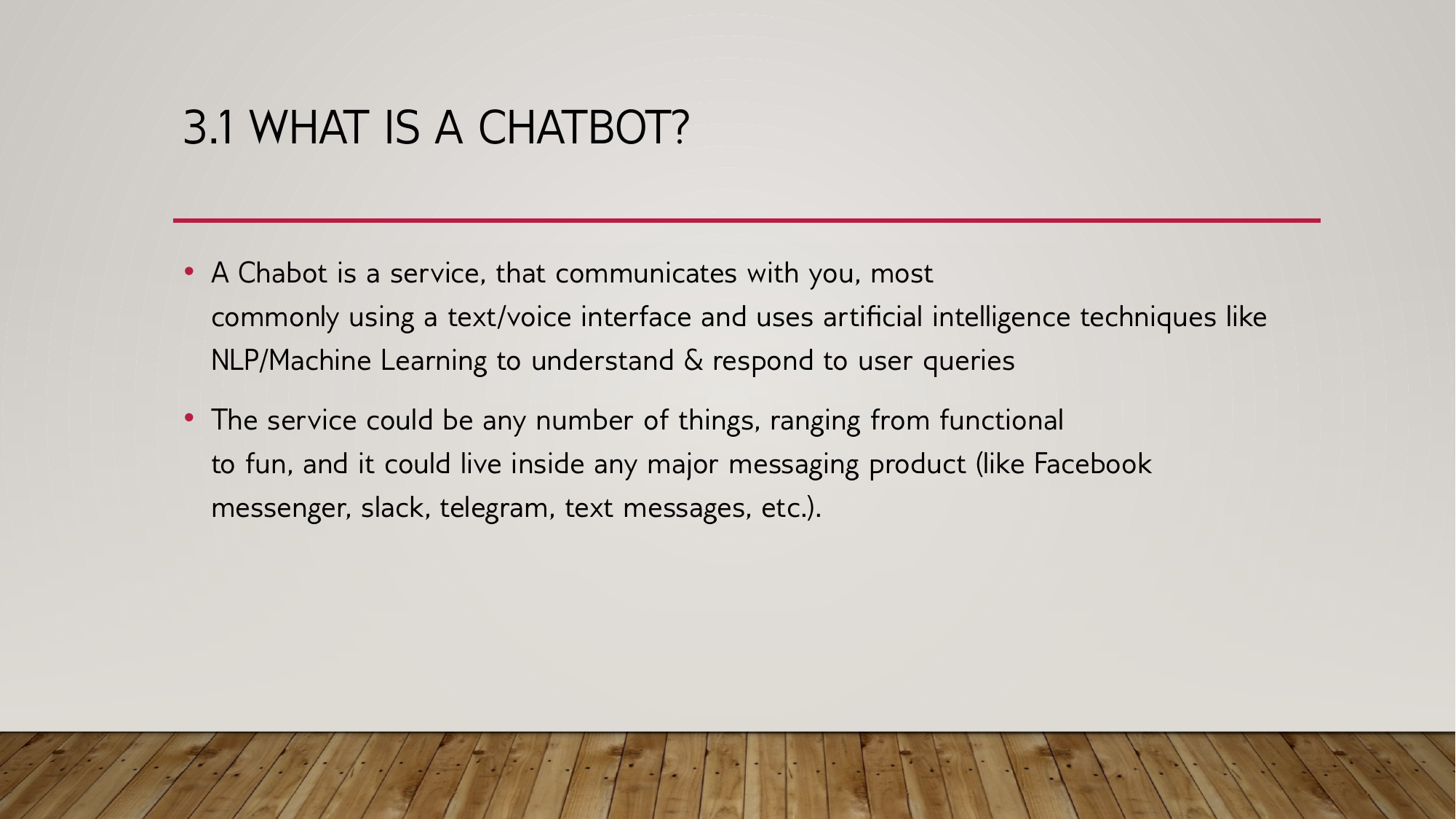

# 3.1 What is a chatbot?
A Chabot is a service, that communicates with you, most
commonly using a text/voice interface and uses artificial intelligence techniques like NLP/Machine Learning to understand & respond to user queries
The service could be any number of things, ranging from functional
to fun, and it could live inside any major messaging product (like Facebook
messenger, slack, telegram, text messages, etc.).